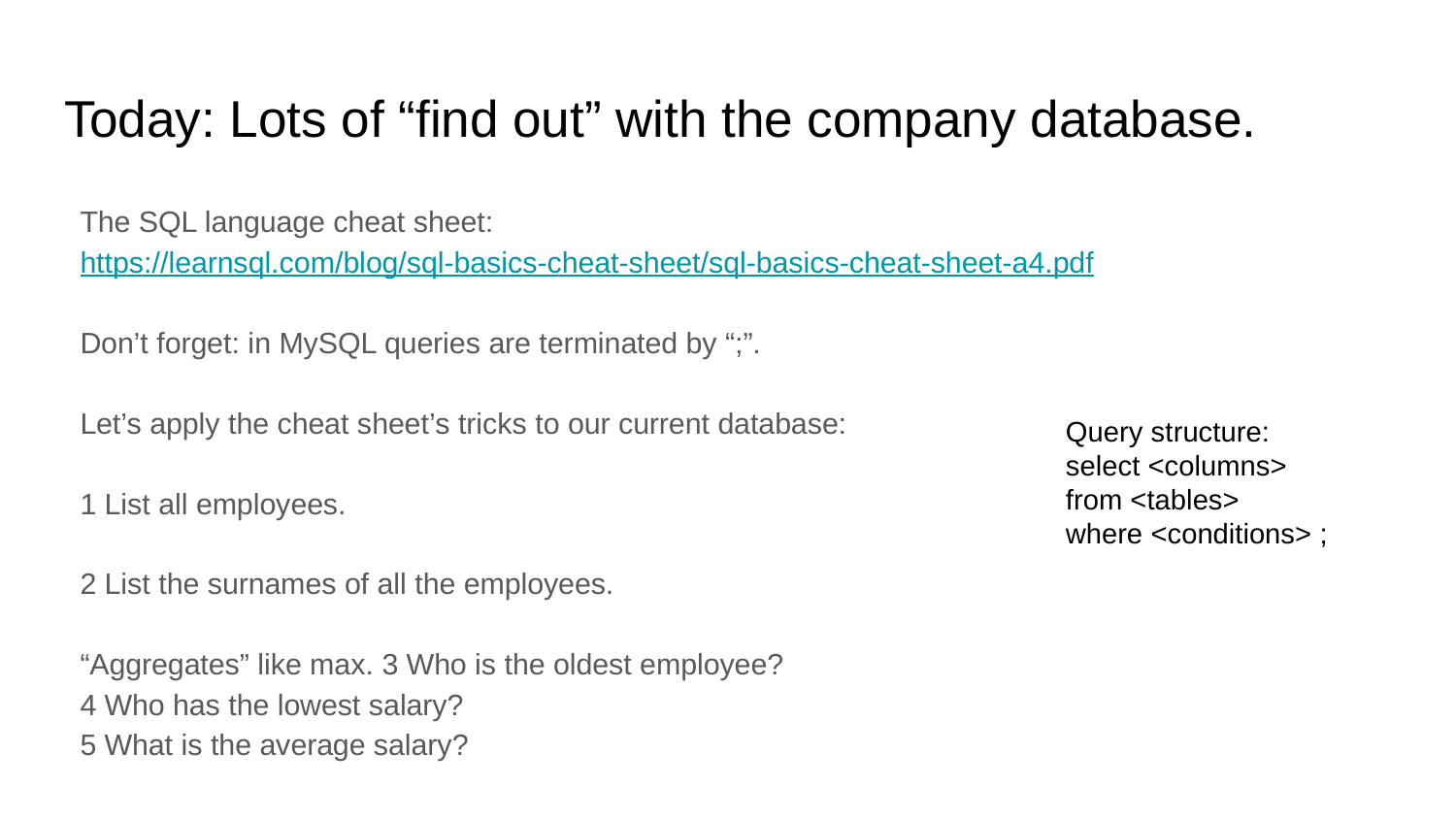

# Today: Lots of “find out” with the company database.
The SQL language cheat sheet:
https://learnsql.com/blog/sql-basics-cheat-sheet/sql-basics-cheat-sheet-a4.pdf

Don’t forget: in MySQL queries are terminated by “;”.

Let’s apply the cheat sheet’s tricks to our current database:

1 List all employees.

2 List the surnames of all the employees.

“Aggregates” like max. 3 Who is the oldest employee?
4 Who has the lowest salary?
5 What is the average salary?
Query structure:
select <columns>
from <tables>
where <conditions> ;